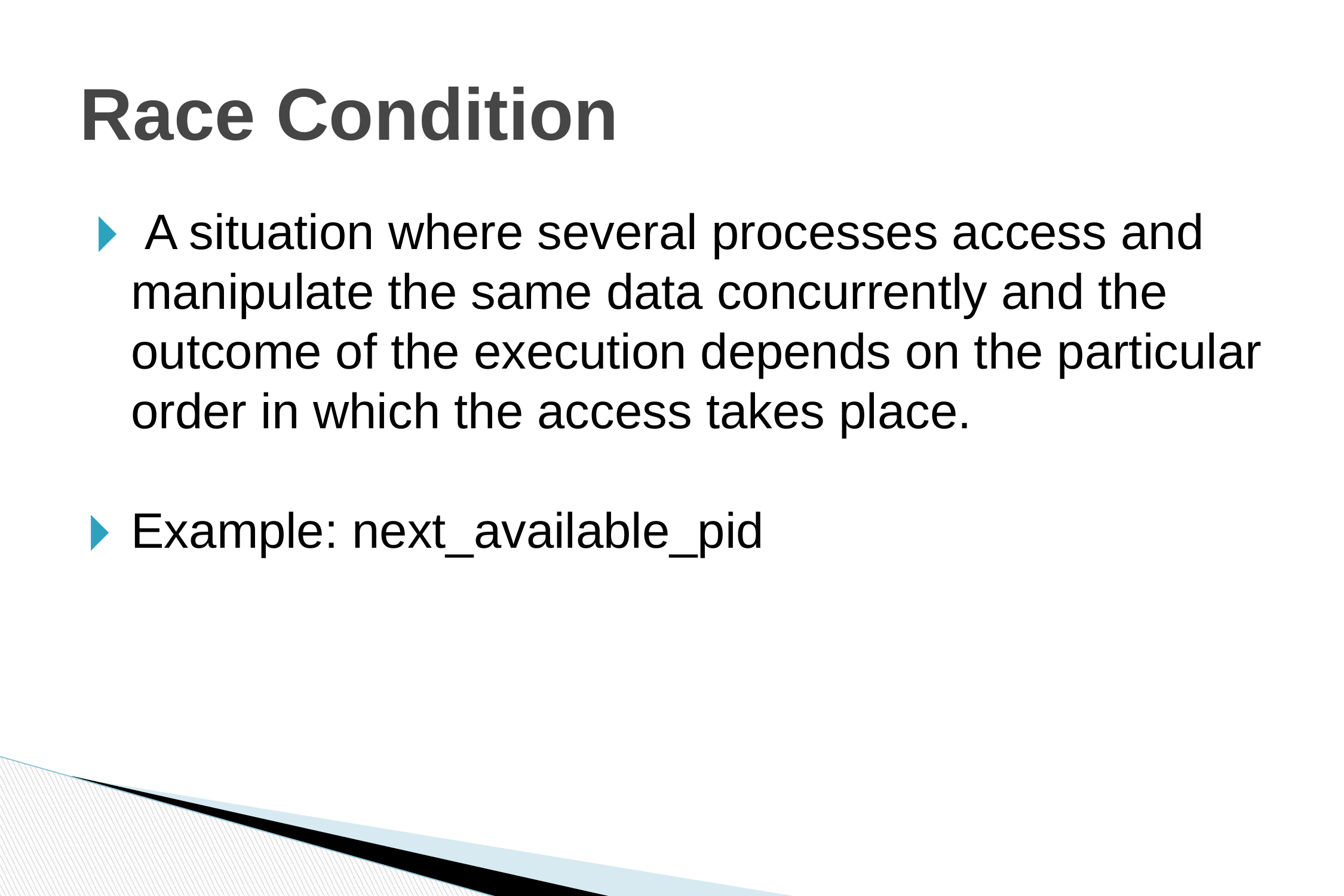

# Race Condition
 A situation where several processes access and manipulate the same data concurrently and the outcome of the execution depends on the particular order in which the access takes place.

Example: next_available_pid